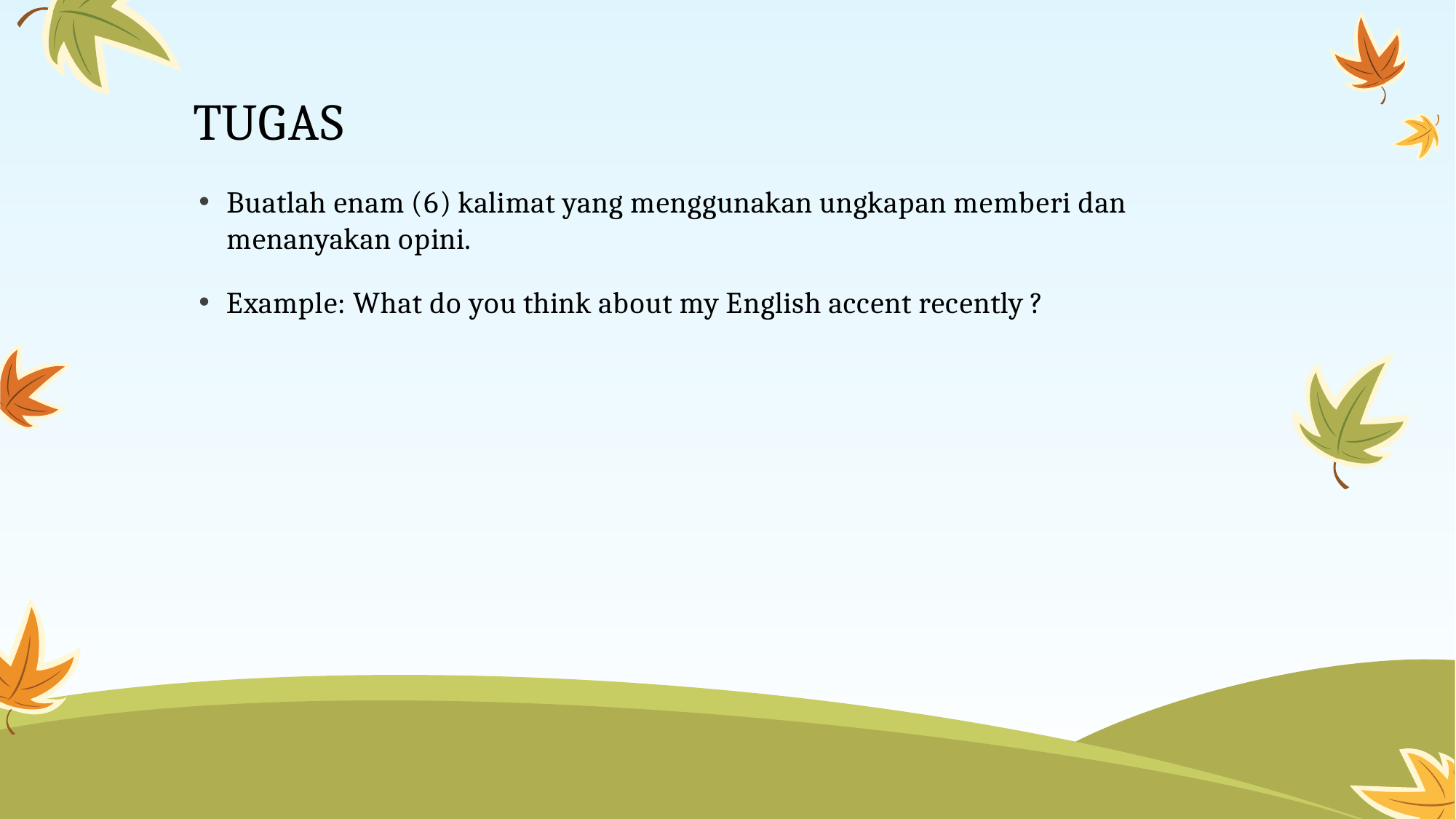

# TUGAS
Buatlah enam (6) kalimat yang menggunakan ungkapan memberi dan menanyakan opini.
Example: What do you think about my English accent recently ?